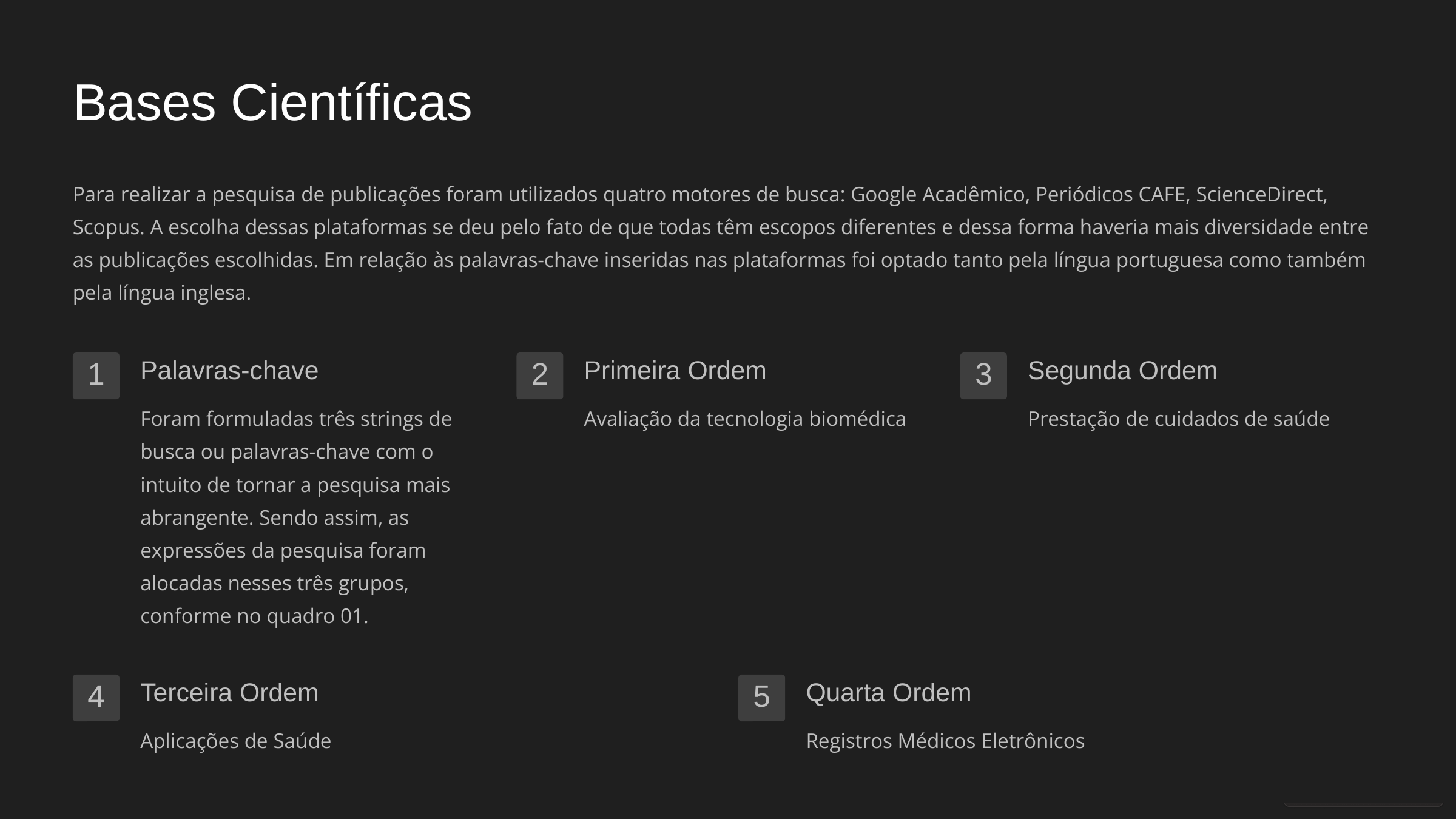

Bases Científicas
Para realizar a pesquisa de publicações foram utilizados quatro motores de busca: Google Acadêmico, Periódicos CAFE, ScienceDirect, Scopus. A escolha dessas plataformas se deu pelo fato de que todas têm escopos diferentes e dessa forma haveria mais diversidade entre as publicações escolhidas. Em relação às palavras-chave inseridas nas plataformas foi optado tanto pela língua portuguesa como também pela língua inglesa.

Palavras-chave

Primeira Ordem

Segunda Ordem
1
2
3
Foram formuladas três strings de busca ou palavras-chave com o intuito de tornar a pesquisa mais abrangente. Sendo assim, as expressões da pesquisa foram alocadas nesses três grupos, conforme no quadro 01.
Avaliação da tecnologia biomédica
Prestação de cuidados de saúde

Terceira Ordem

Quarta Ordem
4
5
Aplicações de Saúde
Registros Médicos Eletrônicos